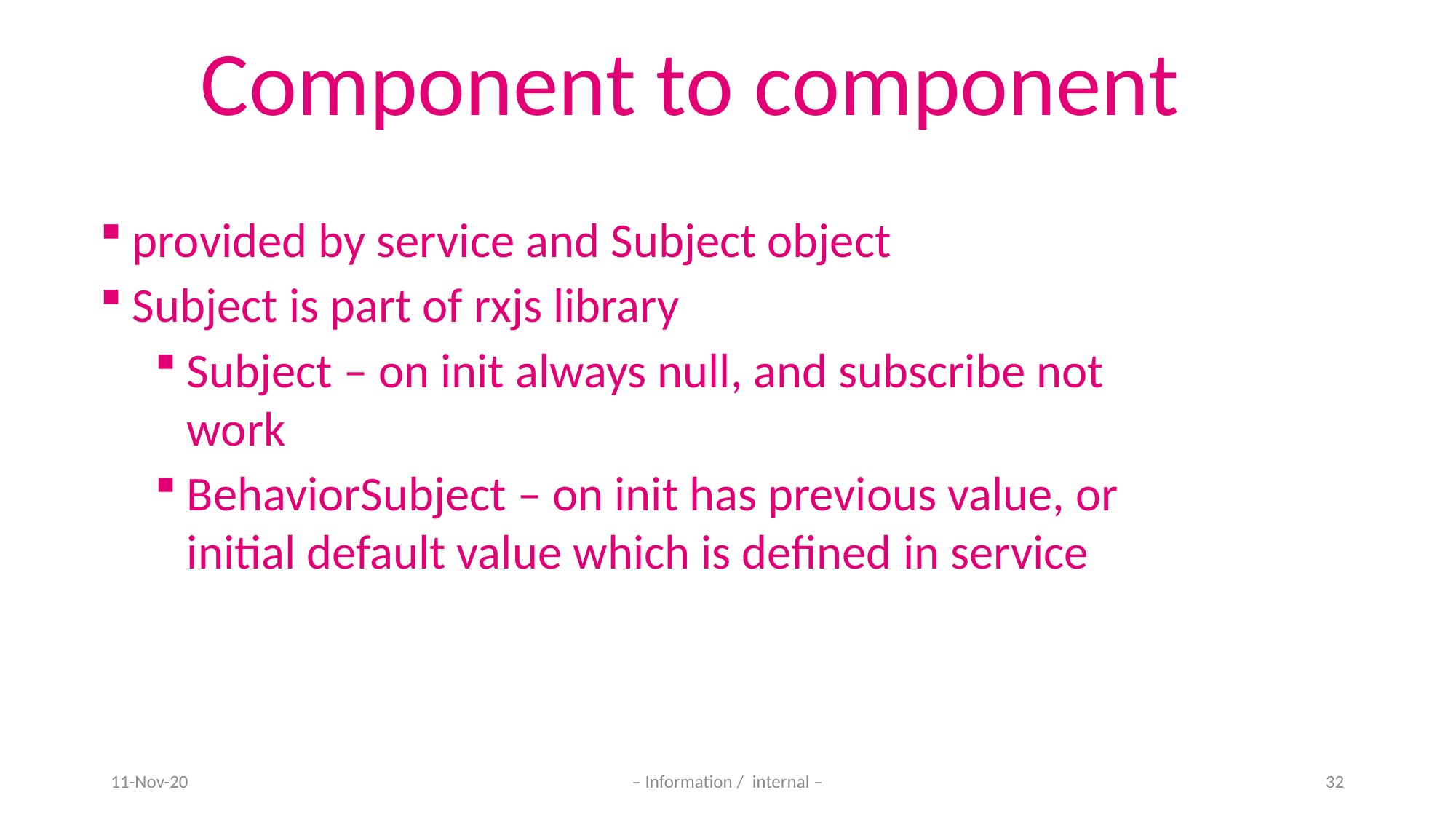

Component to component
provided by service and Subject object
Subject is part of rxjs library
Subject – on init always null, and subscribe not work
BehaviorSubject – on init has previous value, or initial default value which is defined in service
11-Nov-20
– Information /  internal –
32